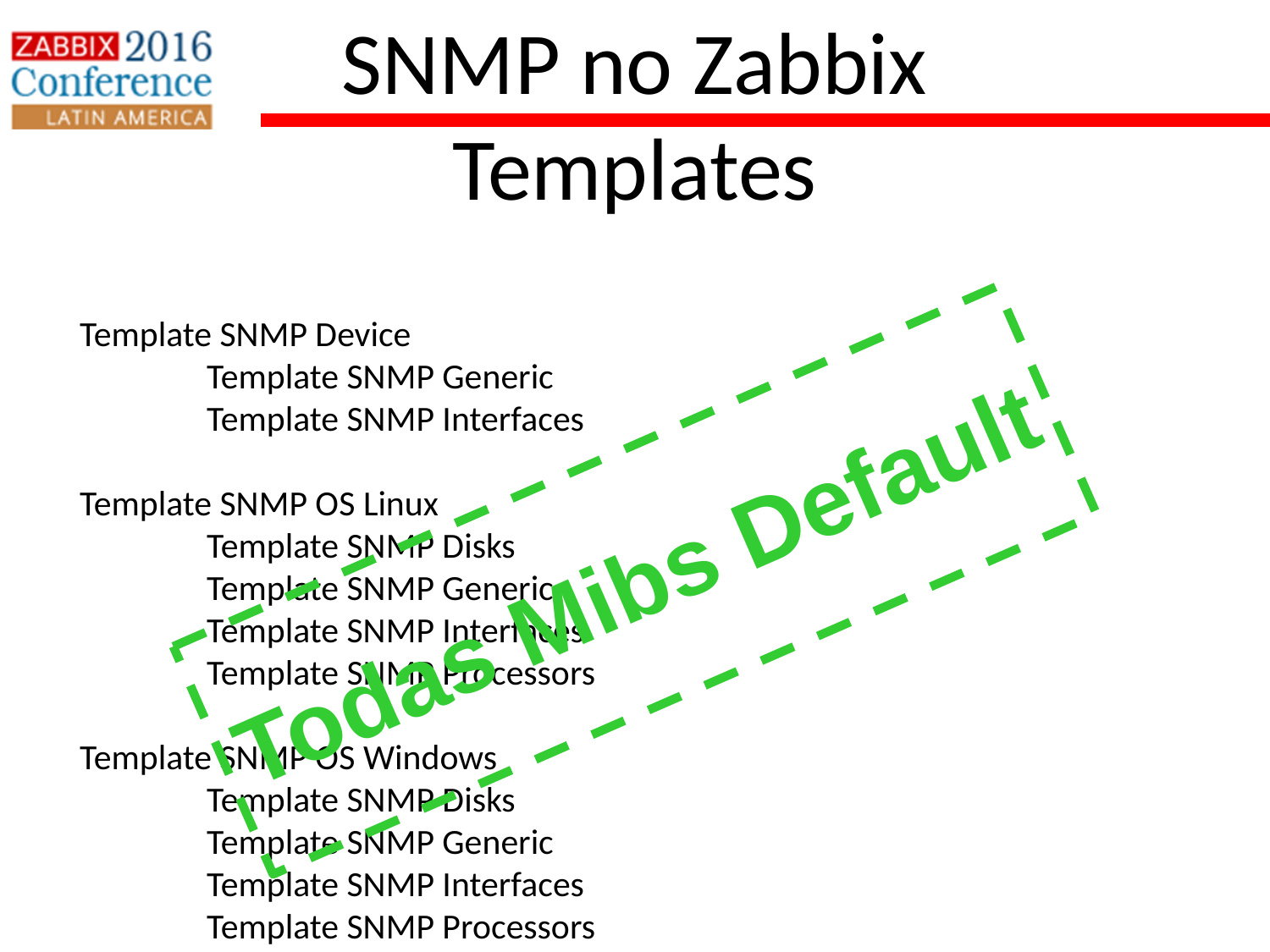

SNMP no Zabbix
Templates
Template SNMP Device
	Template SNMP Generic
	Template SNMP Interfaces

Template SNMP OS Linux
	Template SNMP Disks
	Template SNMP Generic
	Template SNMP Interfaces
	Template SNMP Processors

Template SNMP OS Windows
	Template SNMP Disks
	Template SNMP Generic
	Template SNMP Interfaces
	Template SNMP Processors
Todas Mibs Default